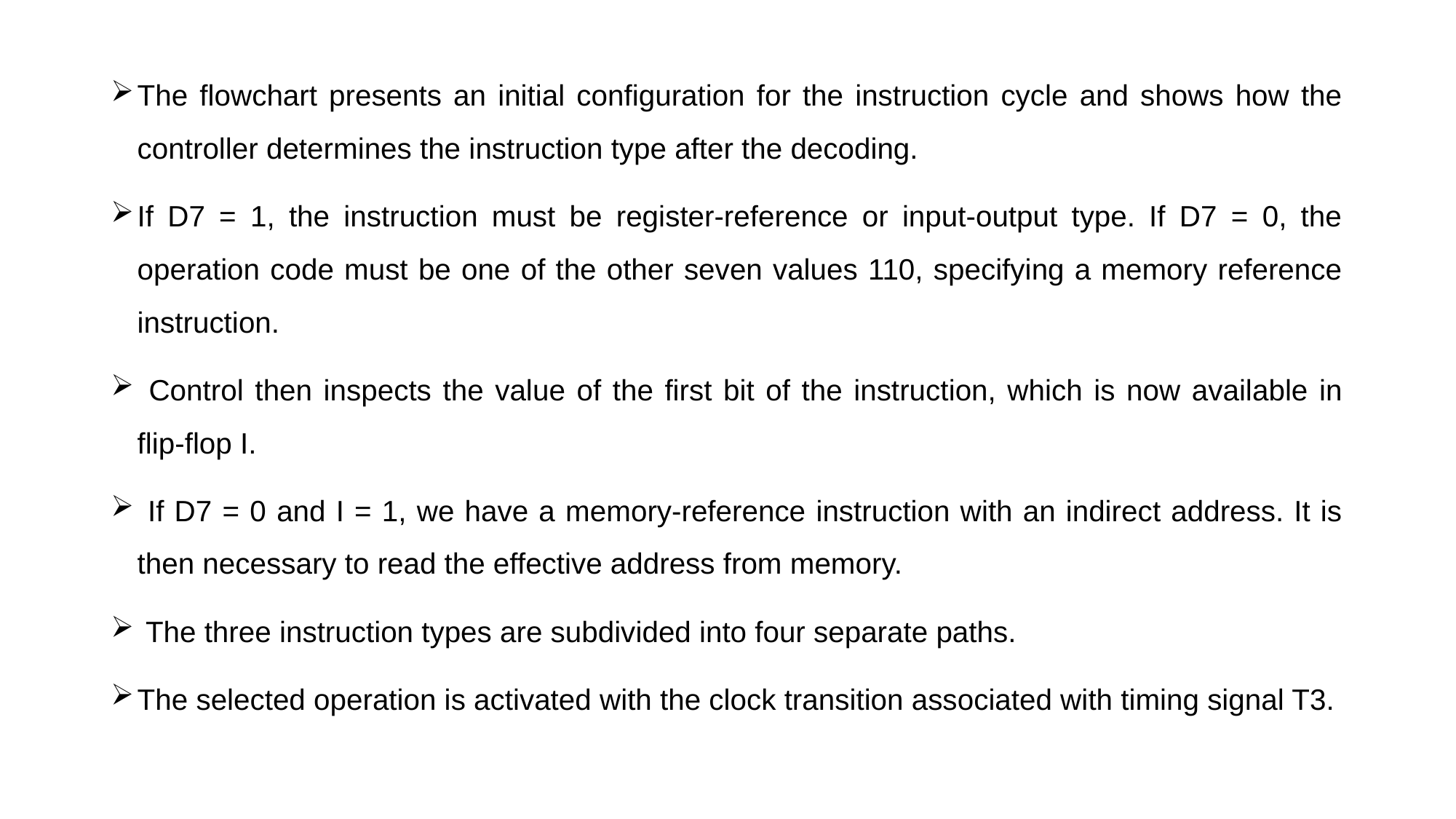

The flowchart presents an initial configuration for the instruction cycle and shows how the controller determines the instruction type after the decoding.
If D7 = 1, the instruction must be register-reference or input-output type. If D7 = 0, the operation code must be one of the other seven values 110, specifying a memory reference instruction.
 Control then inspects the value of the first bit of the instruction, which is now available in flip-flop I.
 If D7 = 0 and I = 1, we have a memory-reference instruction with an indirect address. It is then necessary to read the effective address from memory.
 The three instruction types are subdivided into four separate paths.
The selected operation is activated with the clock transition associated with timing signal T3.